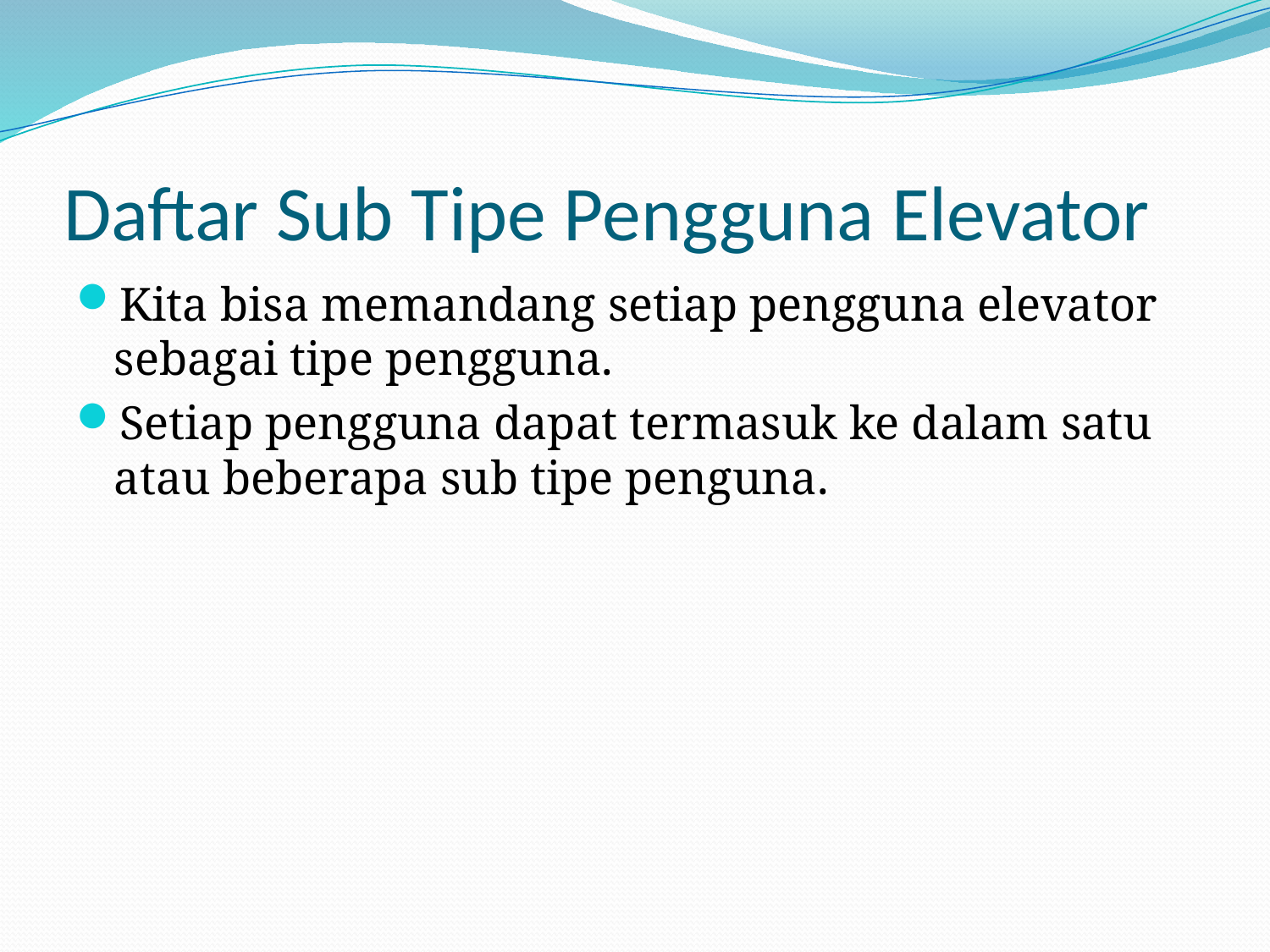

# Daftar Sub Tipe Pengguna Elevator
Kita bisa memandang setiap pengguna elevator sebagai tipe pengguna.
Setiap pengguna dapat termasuk ke dalam satu atau beberapa sub tipe penguna.